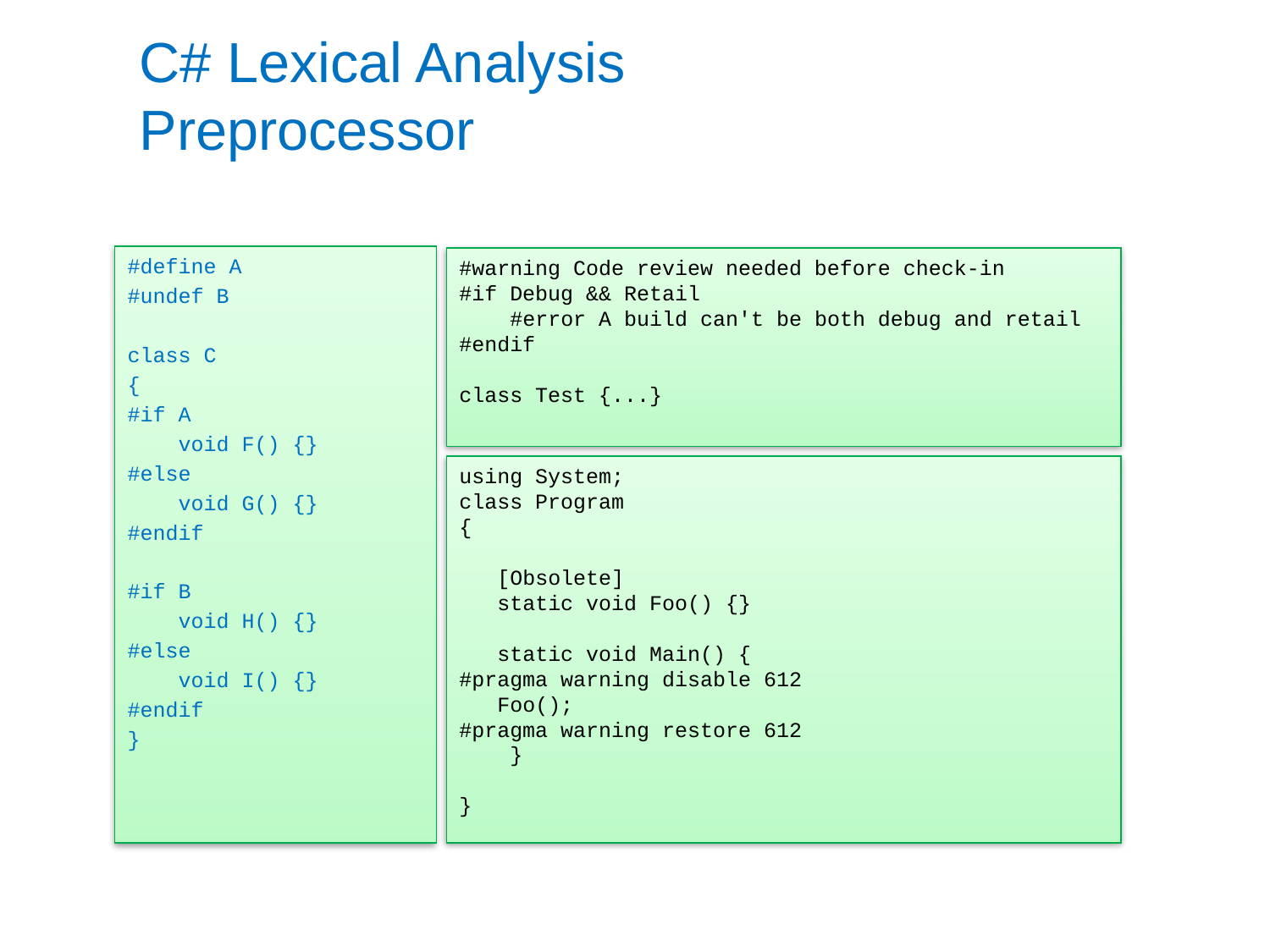

# C# Lexical Analysis Preprocessor
#define A
#undef B

class C
{
#if A
    void F() {}
#else
    void G() {}
#endif

#if B
    void H() {}
#else
    void I() {}
#endif
}
#warning Code review needed before check-in
#if Debug && Retail
    #error A build can't be both debug and retail
#endif

class Test {...}
using System;
class Program
{

   [Obsolete]
   static void Foo() {}

   static void Main() {
#pragma warning disable 612
   Foo();
#pragma warning restore 612
    }

}